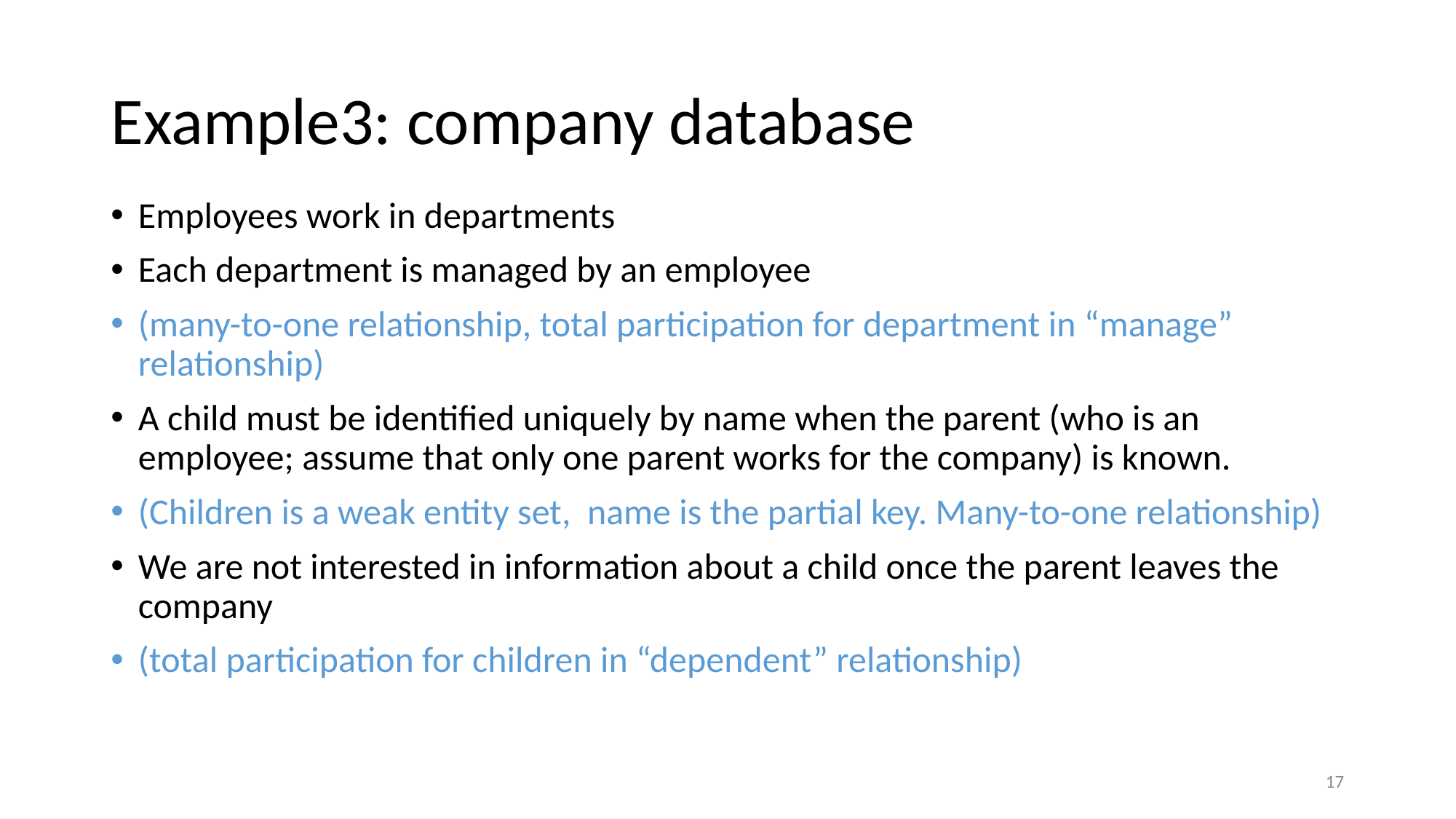

# Example3: company database
Employees work in departments
Each department is managed by an employee
(many-to-one relationship, total participation for department in “manage” relationship)
A child must be identified uniquely by name when the parent (who is an employee; assume that only one parent works for the company) is known.
(Children is a weak entity set,  name is the partial key. Many-to-one relationship)
We are not interested in information about a child once the parent leaves the company
(total participation for children in “dependent” relationship)

17